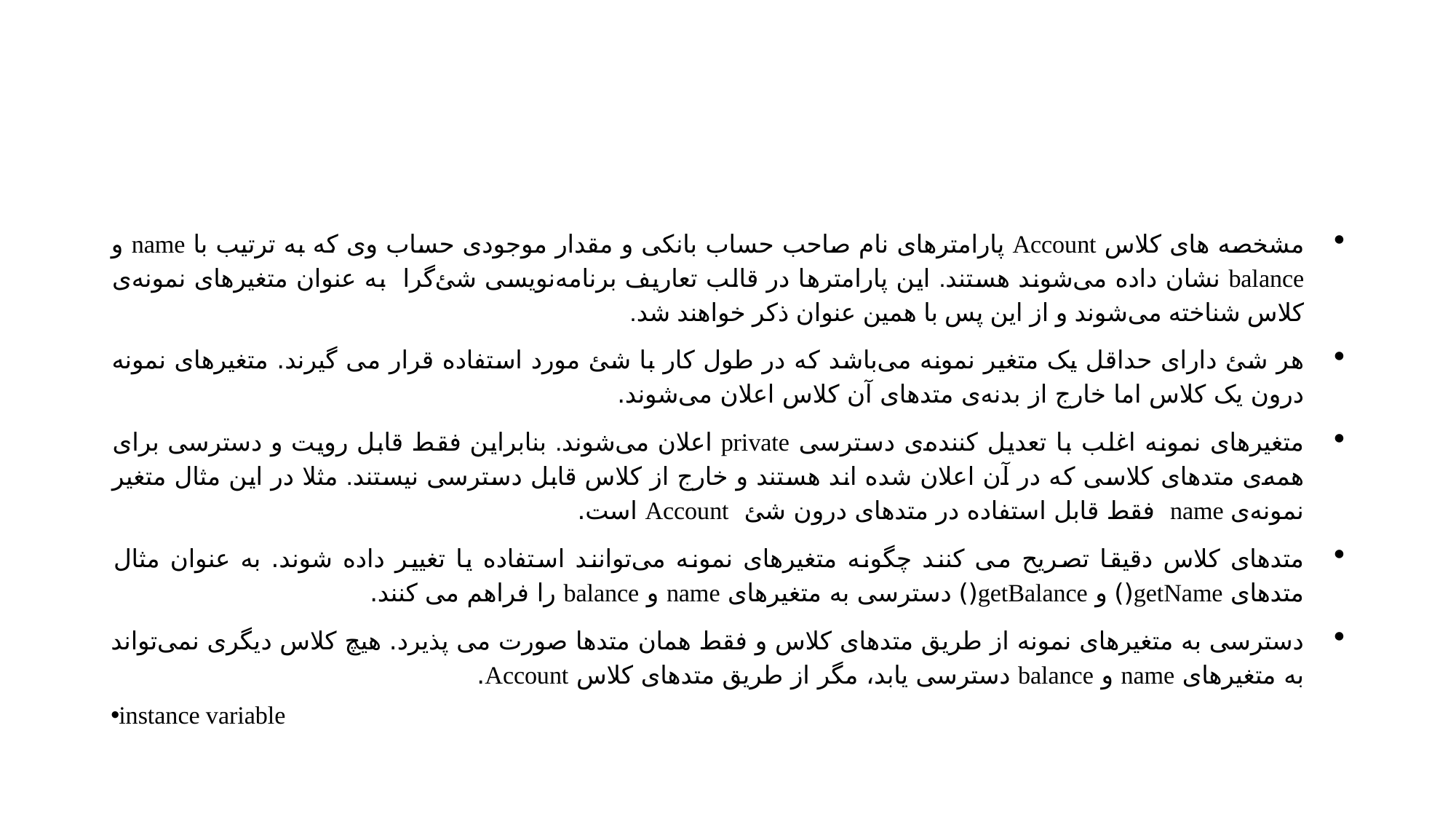

#
مشخصه های کلاس Account پارامترهای نام صاحب حساب بانکی و مقدار موجودی حساب وی که به ترتیب با name و balance نشان داده می‌شوند هستند. این پارامترها در قالب تعاریف برنامه‌نویسی شئ‌گرا  به عنوان متغیرهای نمونه‌ی کلاس شناخته می‌شوند و از این پس با همین عنوان ذکر خواهند شد.
هر شئ دارای حداقل یک متغیر نمونه می‌باشد که در طول کار با شئ مورد استفاده قرار می گیرند. متغیرهای نمونه درون یک کلاس اما خارج از بدنه‌ی متدهای آن کلاس اعلان می‌شوند.
متغیرهای نمونه اغلب با تعدیل کننده‌ی دسترسی private اعلان می‌شوند. بنابراین فقط قابل رویت و دسترسی برای همه‌ی متدهای کلاسی که در آن اعلان شده اند هستند و خارج از کلاس قابل دسترسی نیستند. مثلا در این مثال متغیر نمونه‌ی name  فقط قابل استفاده در متدهای درون شئ  Account است.
متدهای کلاس دقیقا تصریح می کنند چگونه متغیرهای نمونه می‌توانند استفاده یا تغییر داده شوند. به عنوان مثال متدهای getName() و getBalance() دسترسی به متغیرهای name و balance را فراهم می کنند.
دسترسی به متغیرهای نمونه از طریق متدهای کلاس و فقط همان متدها صورت می پذیرد. هیچ کلاس دیگری نمی‌تواند به متغیرهای name و balance دسترسی یابد، مگر از طریق متدهای کلاس Account.
instance variable